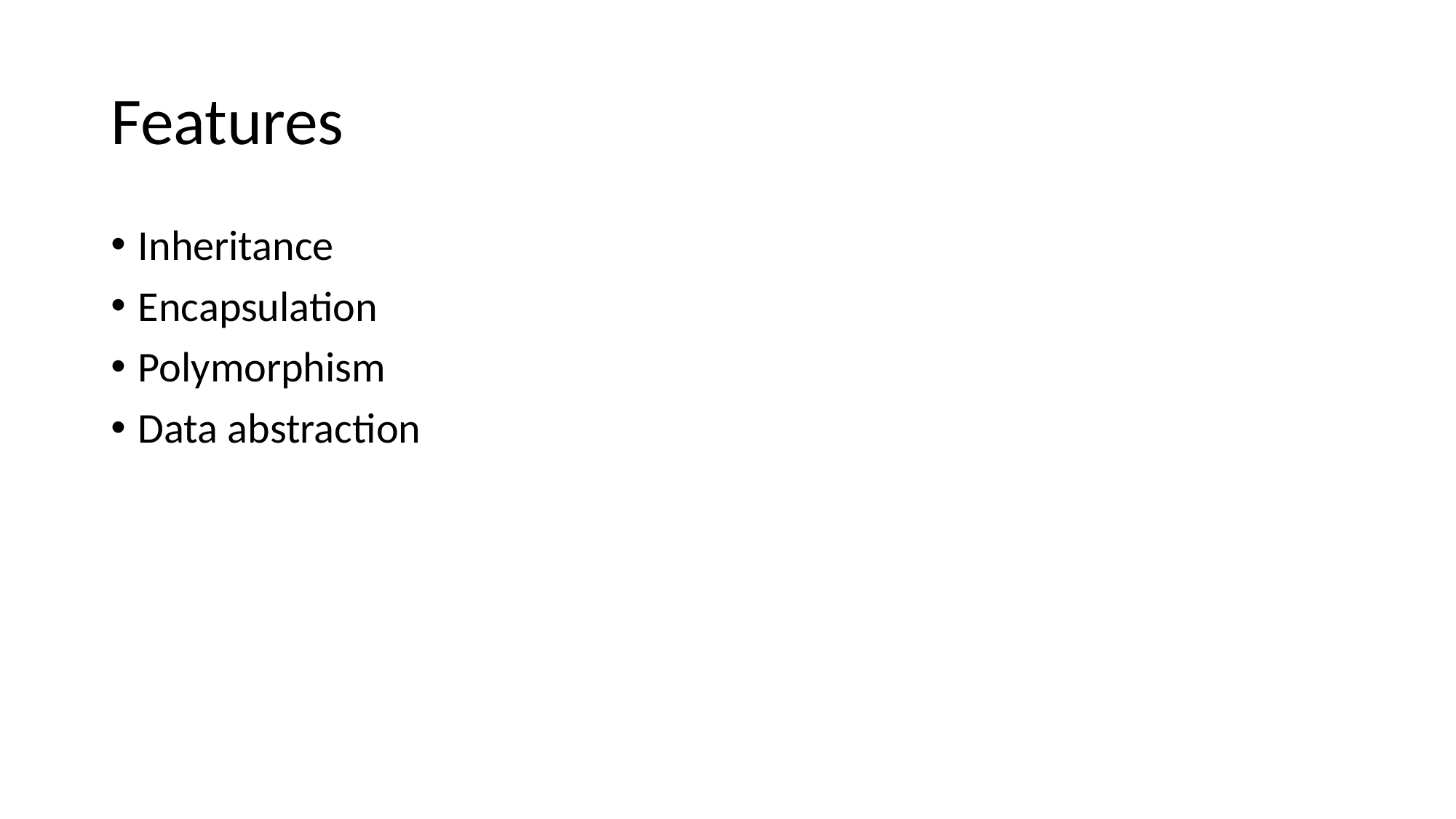

# Features
Inheritance
Encapsulation
Polymorphism
Data abstraction